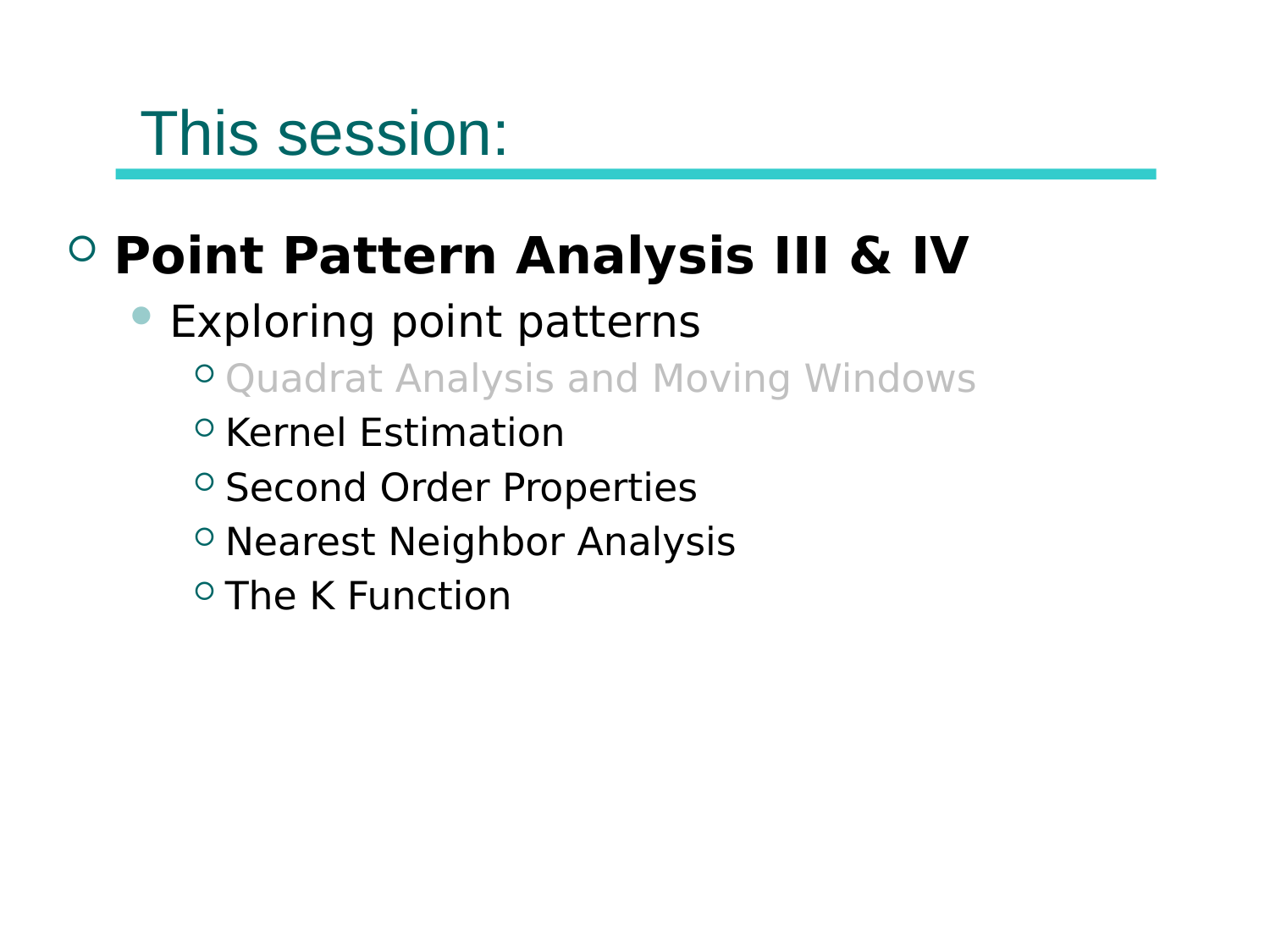

# This session:
Point Pattern Analysis III & IV
Exploring point patterns
Quadrat Analysis and Moving Windows
Kernel Estimation
Second Order Properties
Nearest Neighbor Analysis
The K Function